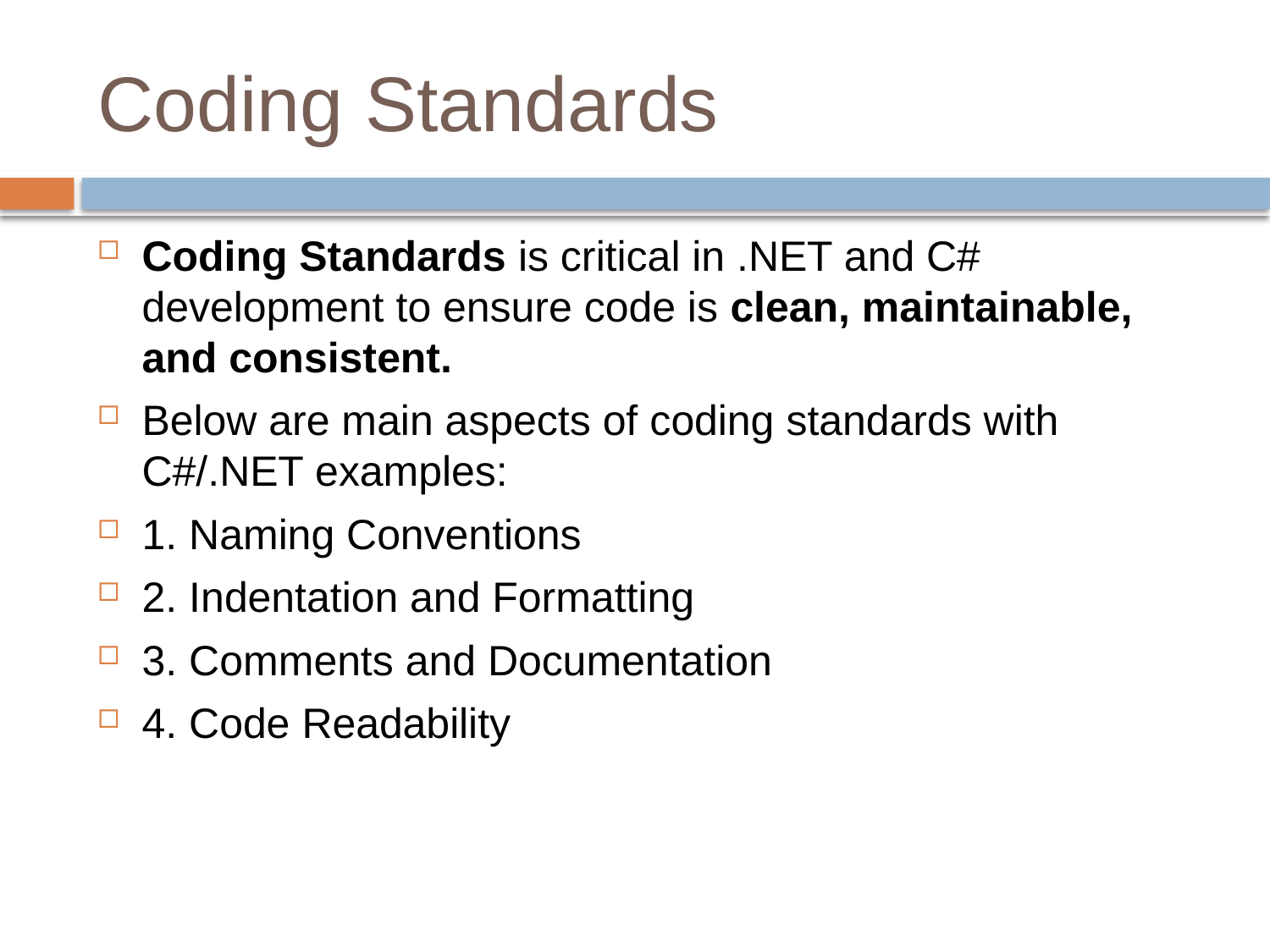

# Coding Standards
Coding Standards is critical in .NET and C# development to ensure code is clean, maintainable, and consistent.
Below are main aspects of coding standards with C#/.NET examples:
1. Naming Conventions
2. Indentation and Formatting
3. Comments and Documentation
4. Code Readability